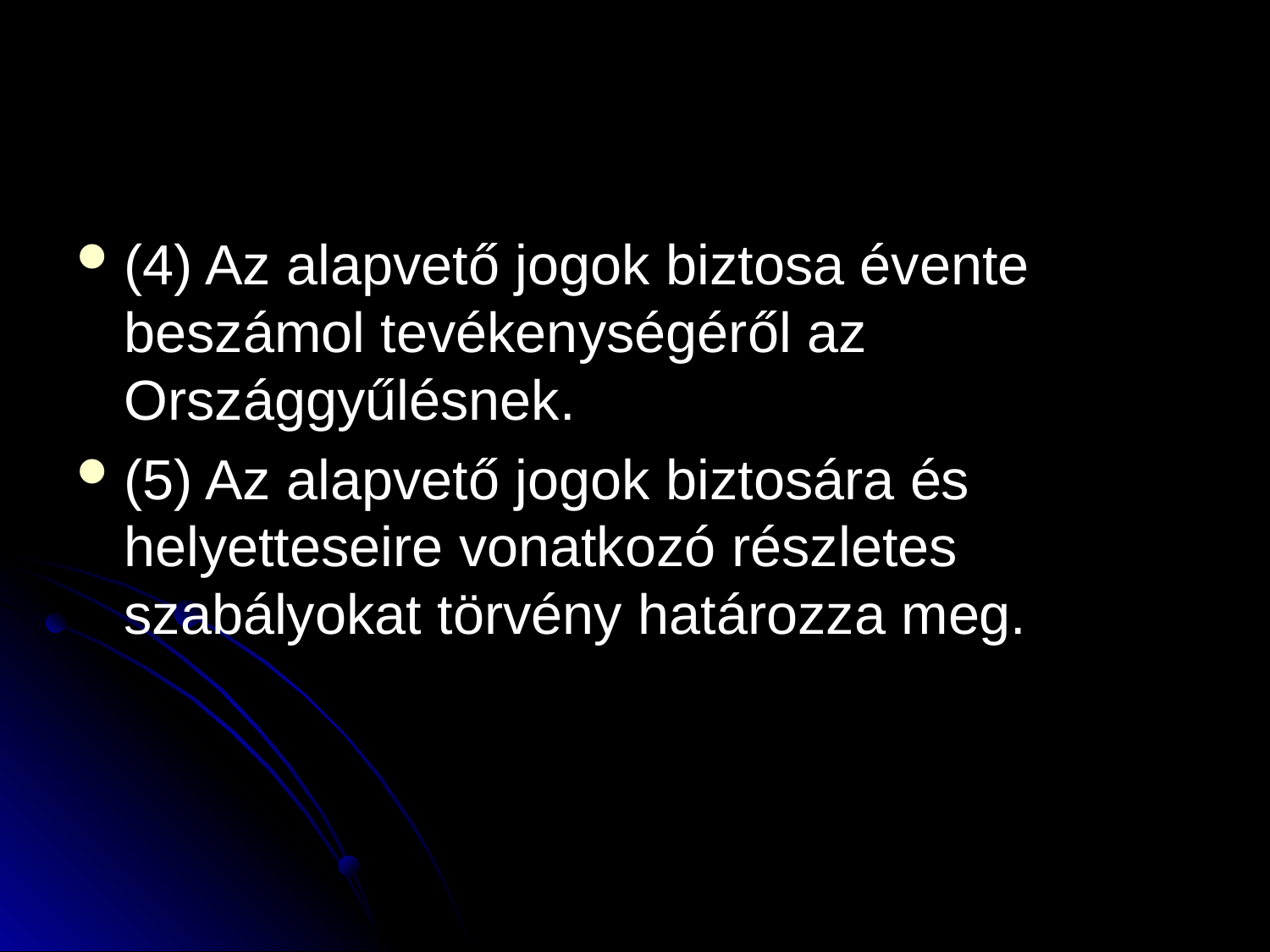

#
(4) Az alapvető jogok biztosa évente beszámol tevékenységéről az Országgyűlésnek.
(5) Az alapvető jogok biztosára és helyetteseire vonatkozó részletes szabályokat törvény határozza meg.